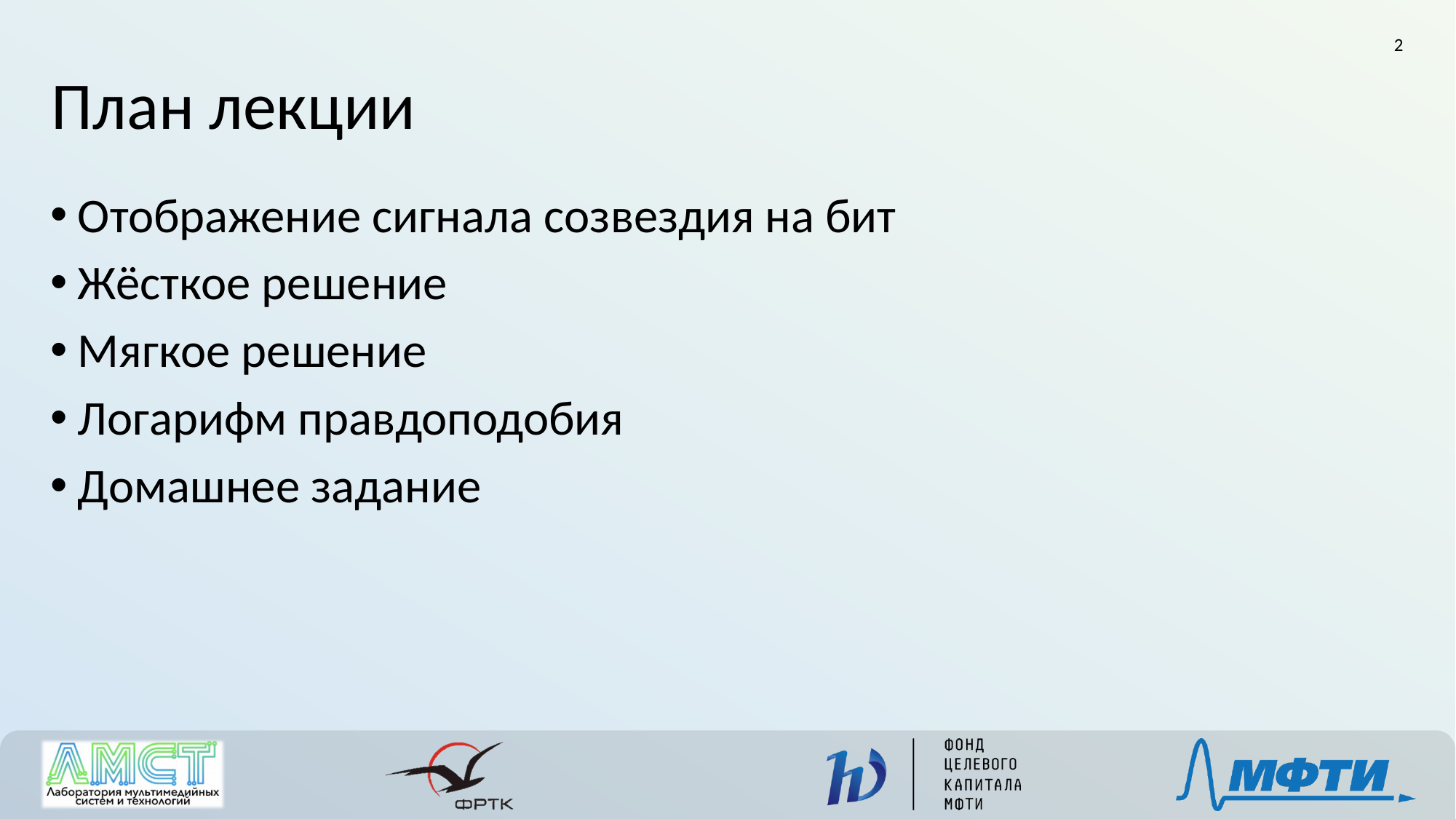

2
План лекции
Отображение сигнала созвездия на бит
Жёсткое решение
Мягкое решение
Логарифм правдоподобия
Домашнее задание